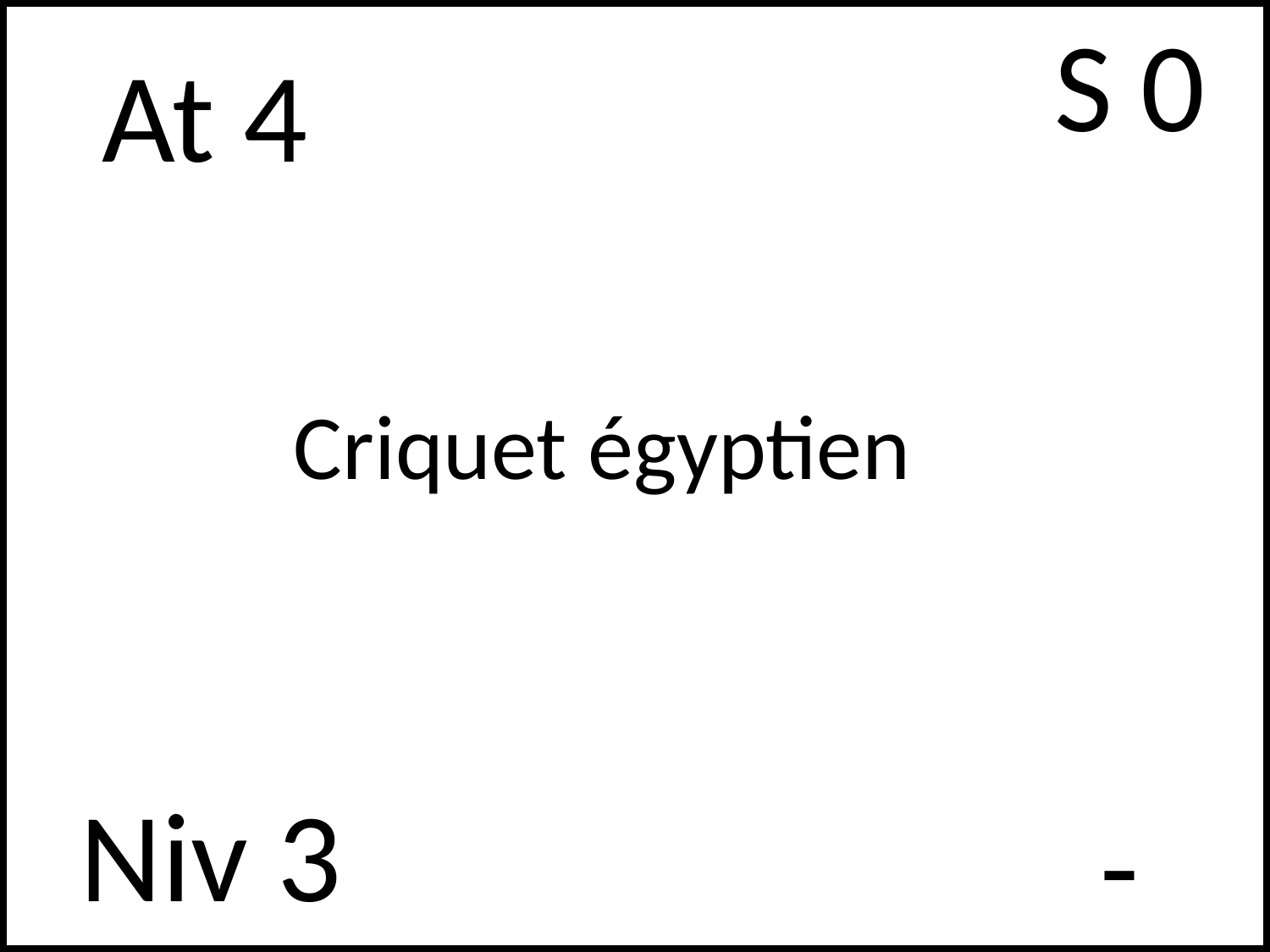

S 0
# At 4
Criquet égyptien
Niv 3
-